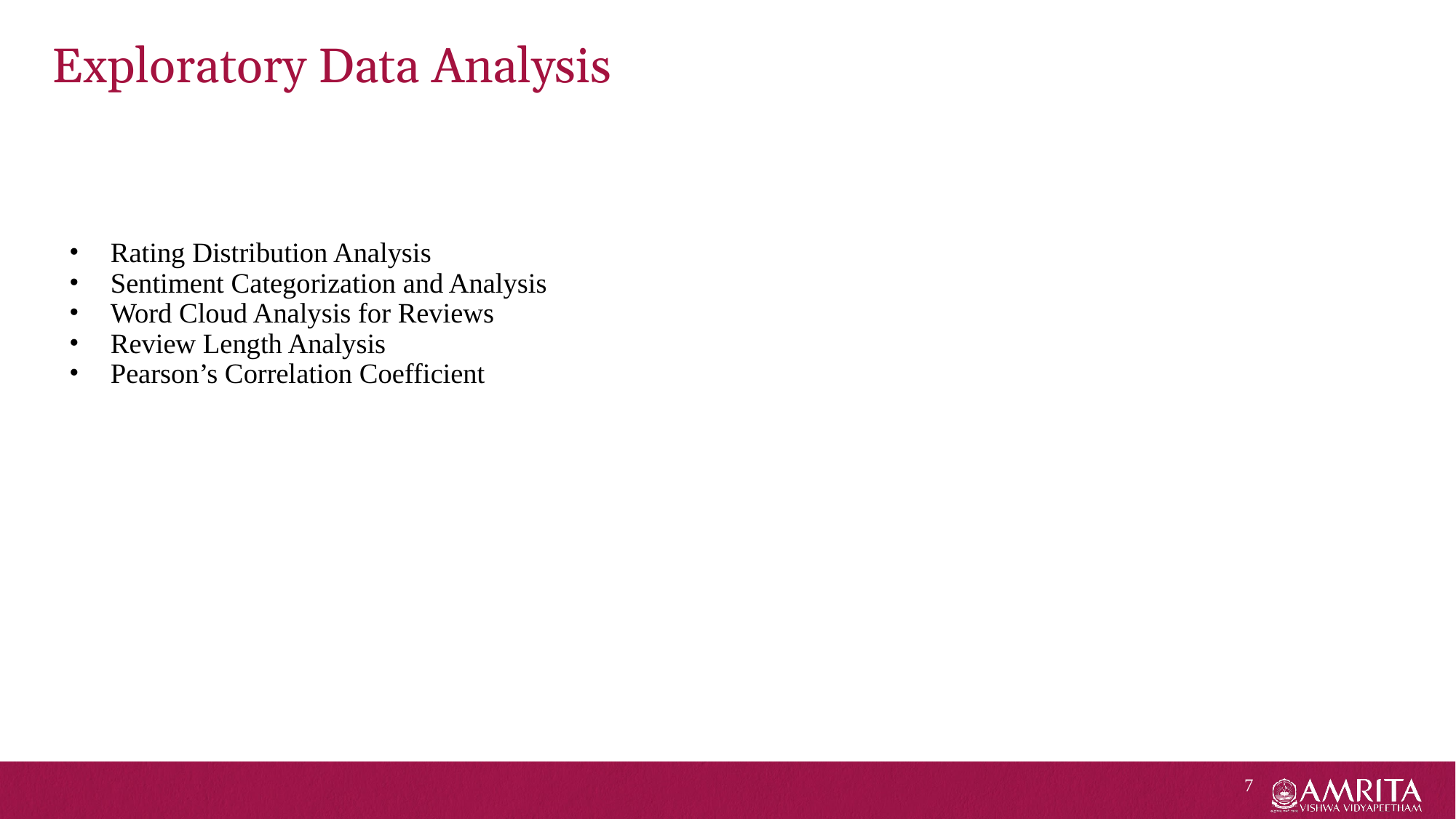

# Exploratory Data Analysis
Rating Distribution Analysis
Sentiment Categorization and Analysis
Word Cloud Analysis for Reviews
Review Length Analysis
Pearson’s Correlation Coefficient
7